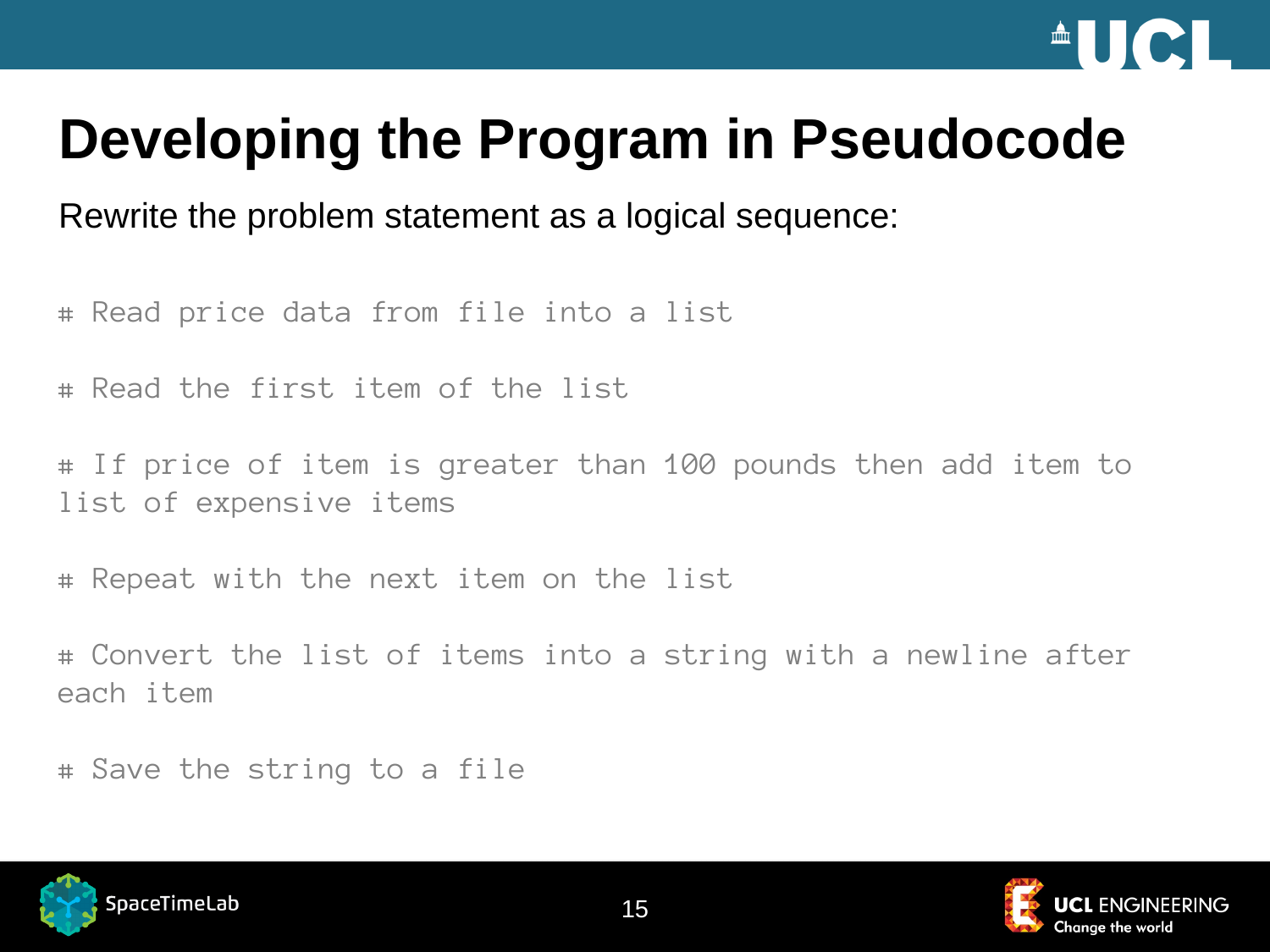

# Developing the Program in Pseudocode
Rewrite the problem statement as a logical sequence:

# Read price data from file into a list # Read the first item of the list # If price of item is greater than 100 pounds then add item to list of expensive items # Repeat with the next item on the list # Convert the list of items into a string with a newline after each item # Save the string to a file

15